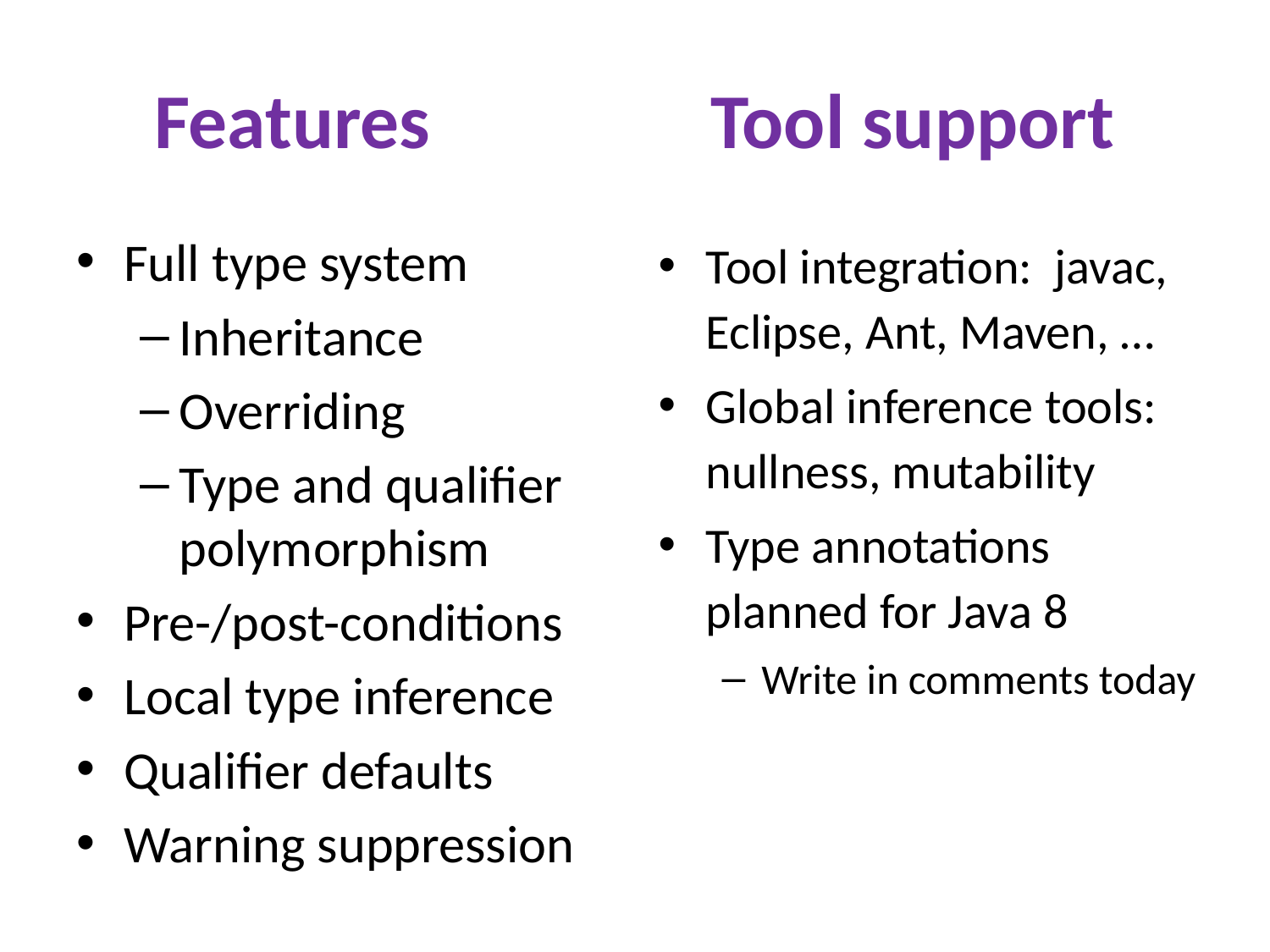

# Features                Tool support
Full type system
Inheritance
Overriding
Type and qualifier polymorphism
Pre-/post-conditions
Local type inference
Qualifier defaults
Warning suppression
Tool integration:  javac, Eclipse, Ant, Maven, …
Global inference tools:  nullness, mutability
Type annotations planned for Java 8
Write in comments today